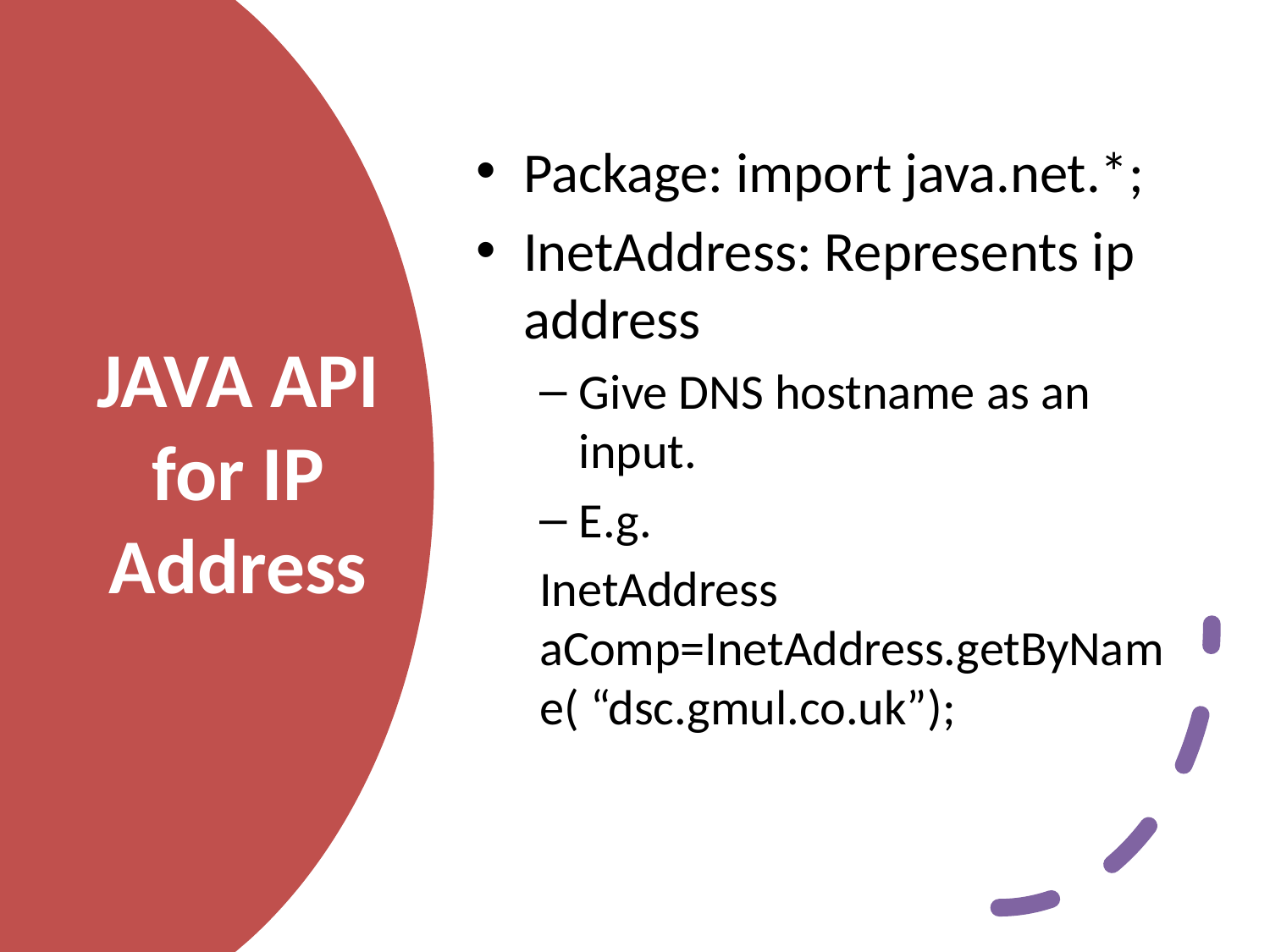

Package: import java.net.*;
InetAddress: Represents ip address
Give DNS hostname as an input.
E.g.
InetAddress aComp=InetAddress.getByName( “dsc.gmul.co.uk”);

# JAVA API for IP Address